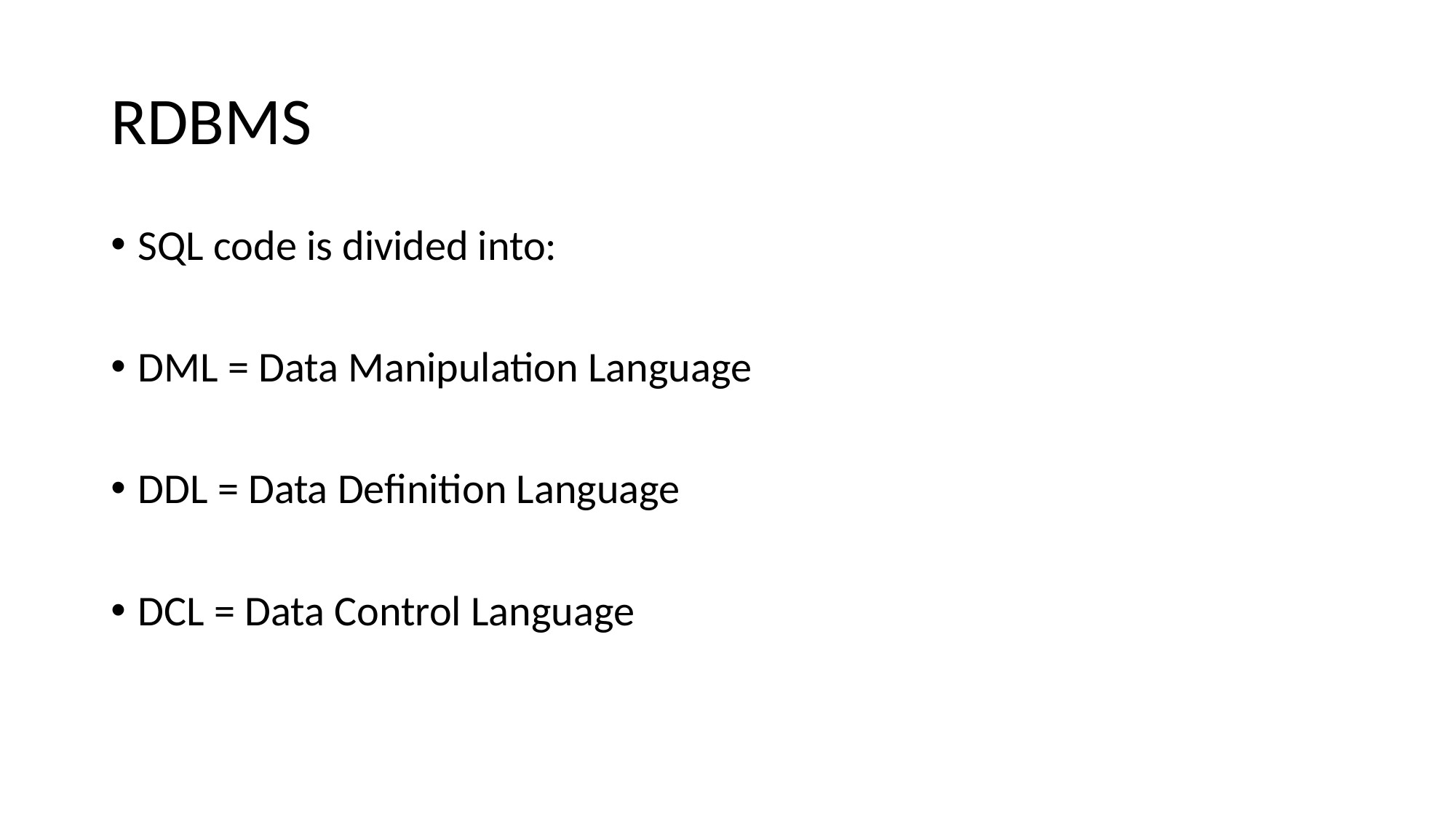

# RDBMS
SQL code is divided into:

DML = Data Manipulation Language

DDL = Data Definition Language

DCL = Data Control Language